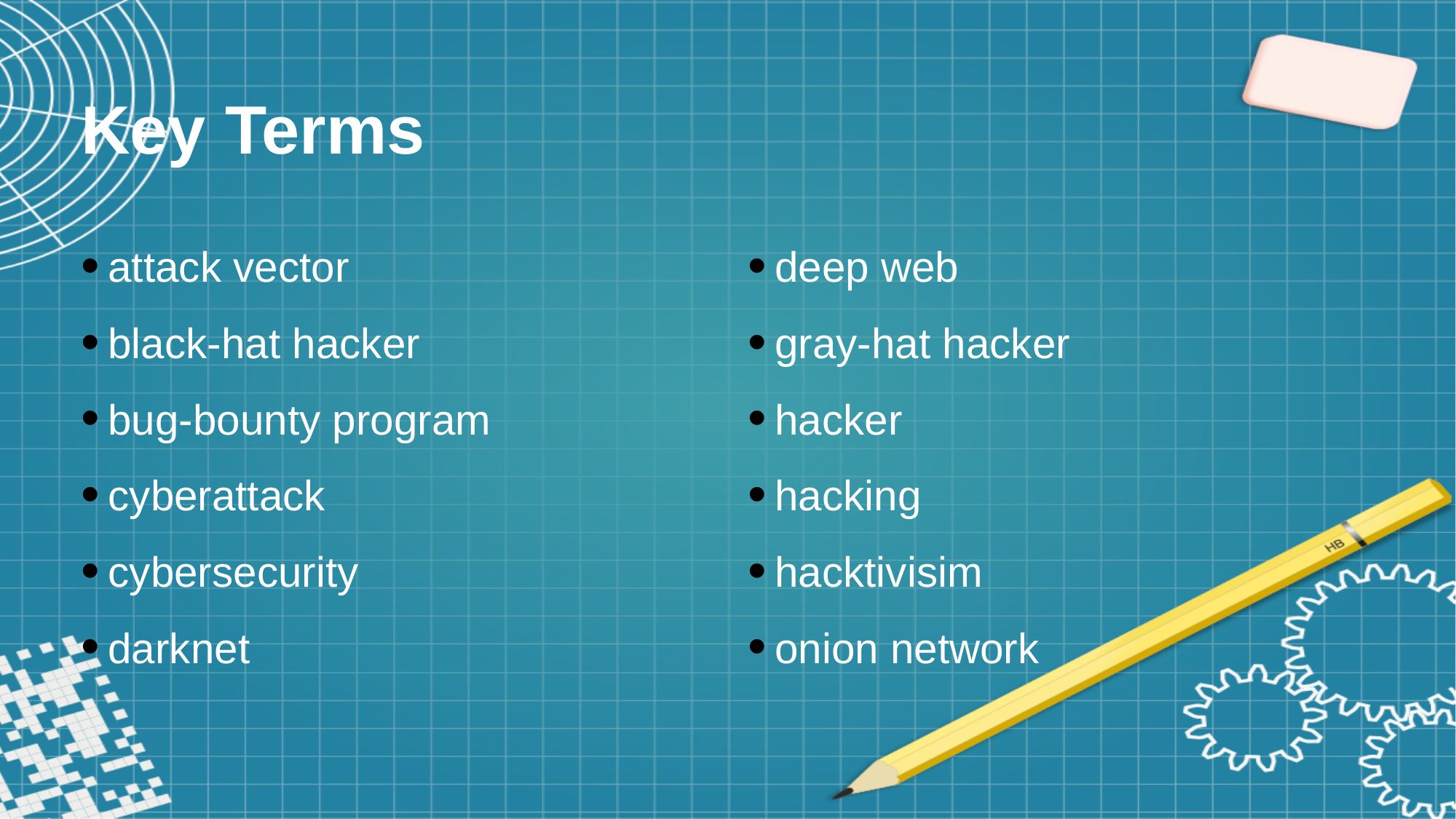

Key Terms
attack vector
black-hat hacker
bug-bounty program
cyberattack
cybersecurity
darknet

deep web
gray-hat hacker
hacker
hacking
hacktivisim
onion network